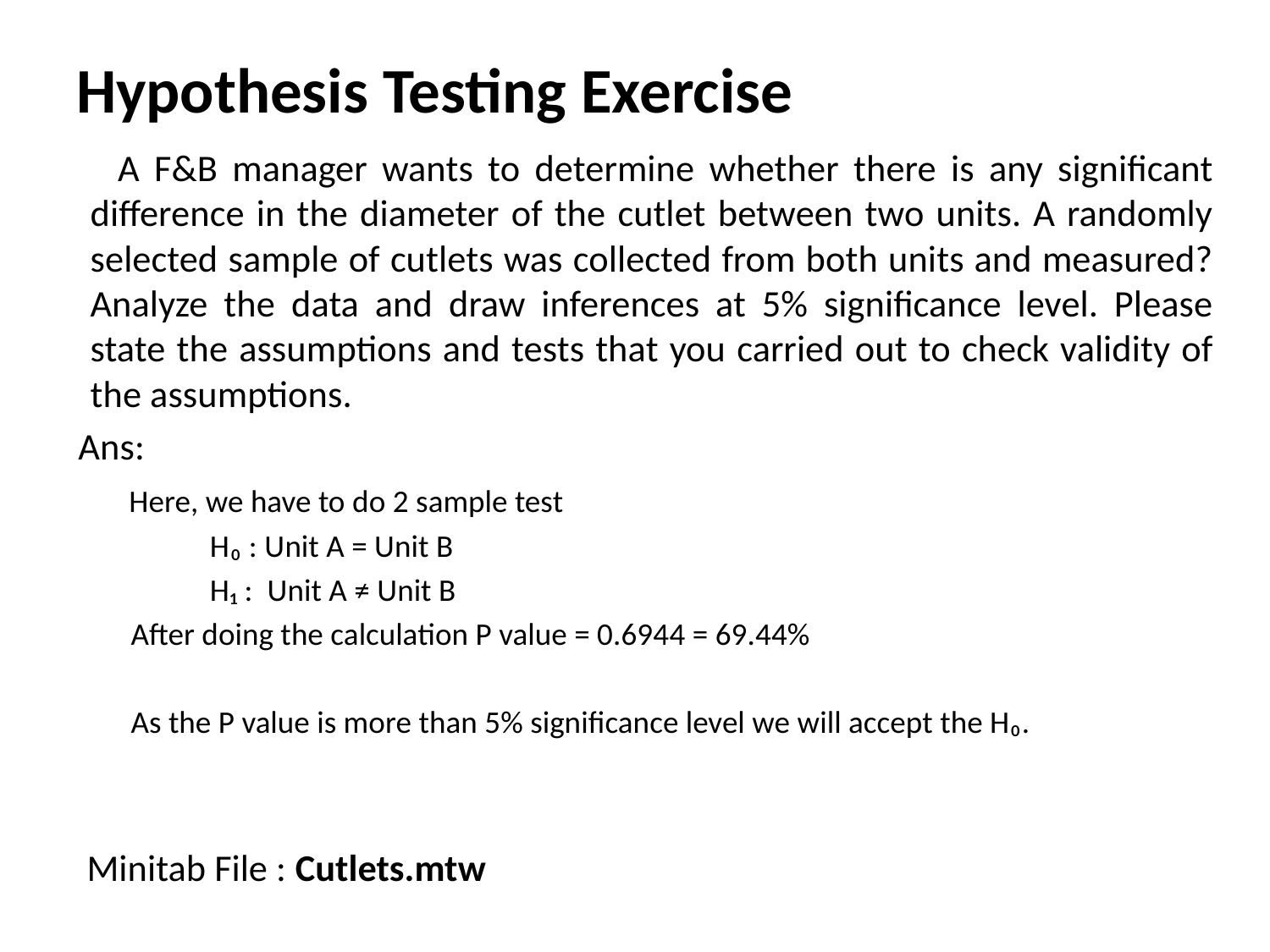

# Hypothesis Testing Exercise
     A F&B manager wants to determine whether there is any significant difference in the diameter of the cutlet between two units. A randomly selected sample of cutlets was collected from both units and measured? Analyze the data and draw inferences at 5% significance level. Please state the assumptions and tests that you carried out to check validity of the assumptions.
    Ans:
          Here, we have to do 2 sample test
                       H₀ : Unit A = Unit B
                       H₁ :  Unit A ≠ Unit B
            After doing the calculation P value = 0.6944 = 69.44%

            As the P value is more than 5% significance level we will accept the H₀.

     Minitab File : Cutlets.mtw